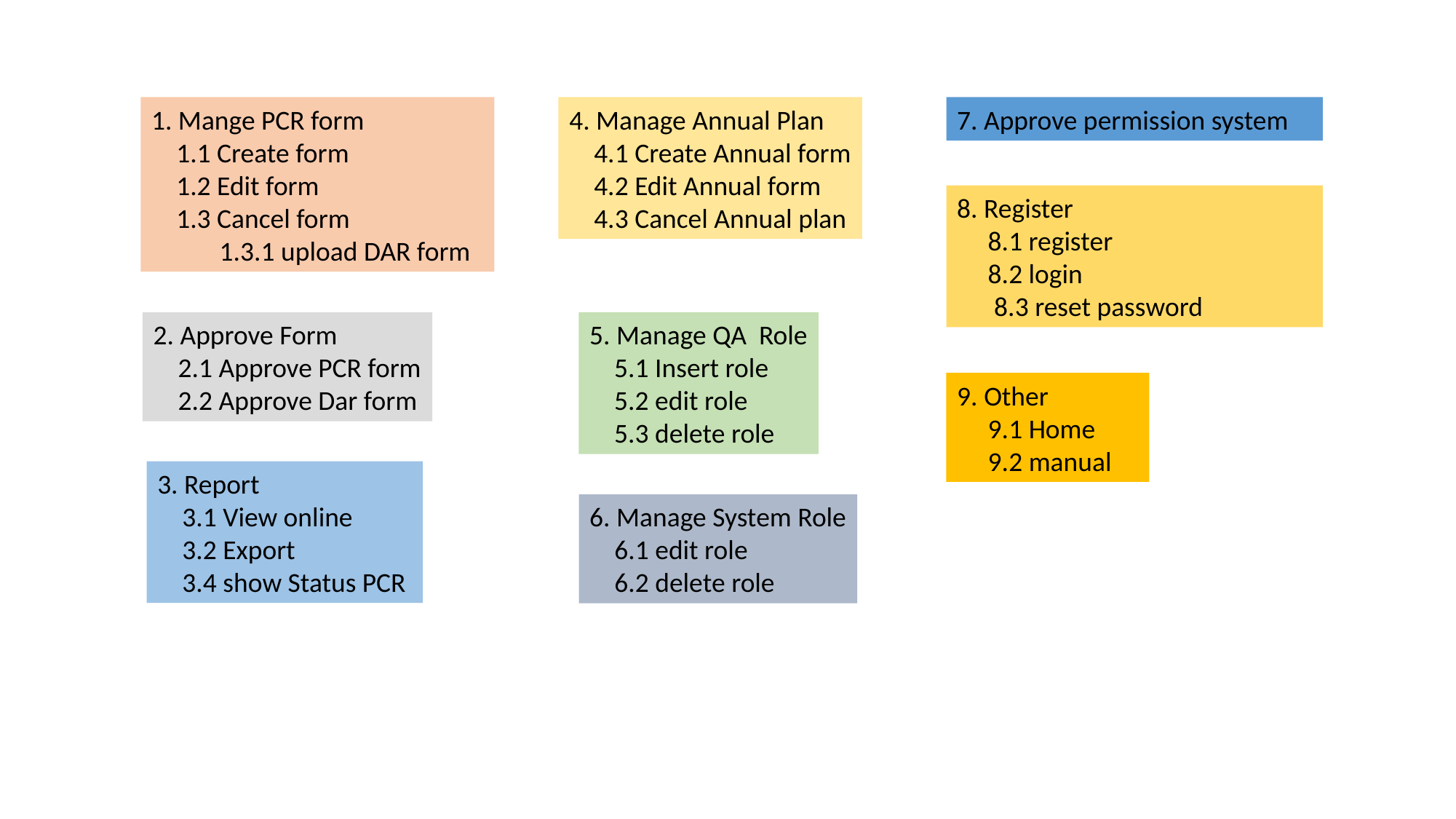

1. Mange PCR form
    1.1 Create form
    1.2 Edit form
    1.3 Cancel form
           1.3.1 upload DAR form
4. Manage Annual Plan
    4.1 Create Annual form
    4.2 Edit Annual form
    4.3 Cancel Annual plan
7. Approve permission system
8. Register
     8.1 register
     8.2 login
      8.3 reset password
2. Approve Form
    2.1 Approve PCR form
    2.2 Approve Dar form
5. Manage QA  Role
    5.1 Insert role
    5.2 edit role
    5.3 delete role
9. Other
     9.1 Home
     9.2 manual
3. Report
    3.1 View online
    3.2 Export
    3.4 show Status PCR
6. Manage System Role
    6.1 edit role
    6.2 delete role